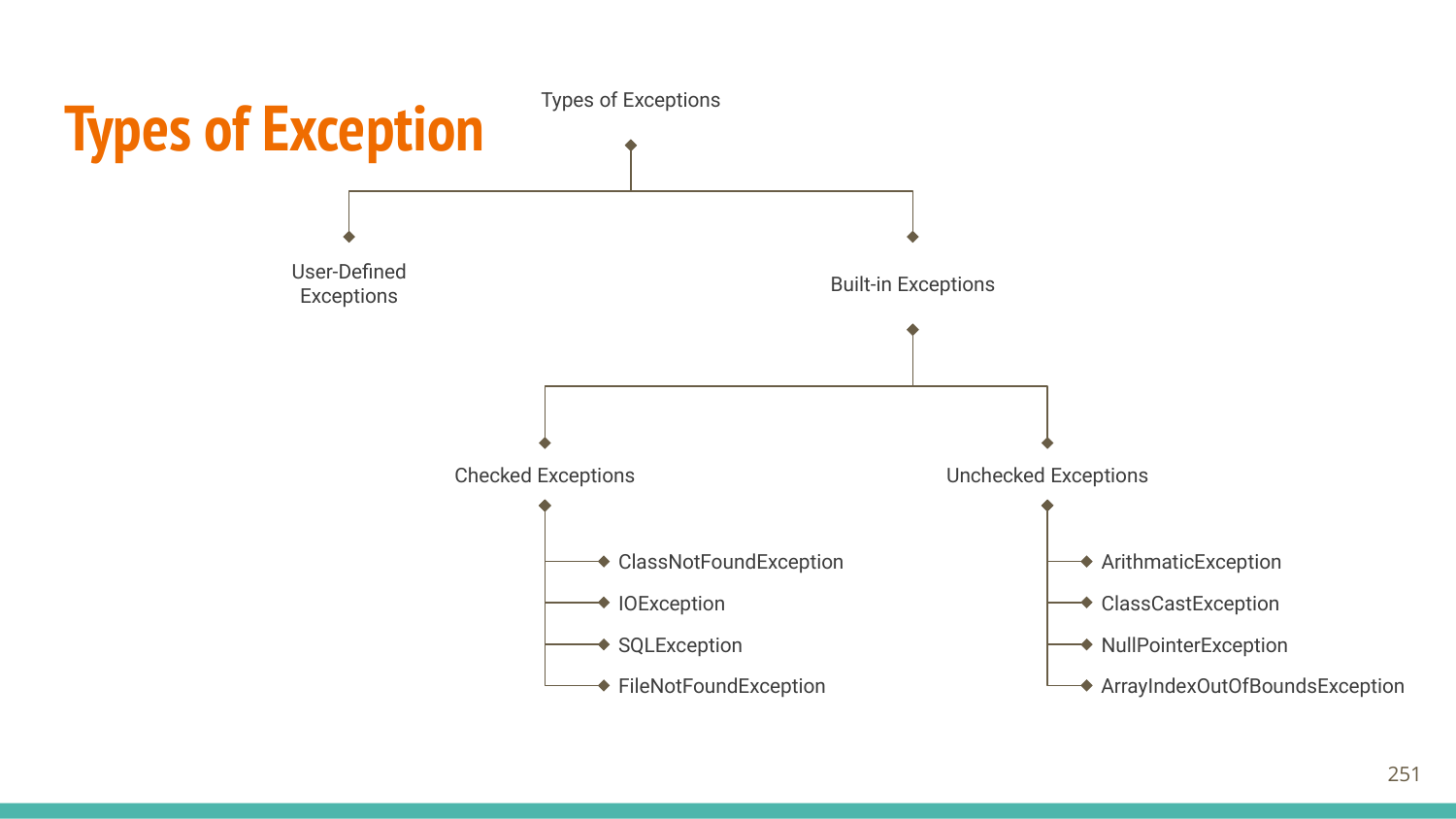

Types of Exceptions
User-Defined Exceptions
Built-in Exceptions
Checked Exceptions
Unchecked Exceptions
ClassNotFoundException
ArithmaticException
IOException
ClassCastException
SQLException
NullPointerException
FileNotFoundException
ArrayIndexOutOfBoundsException
# Types of Exception
251